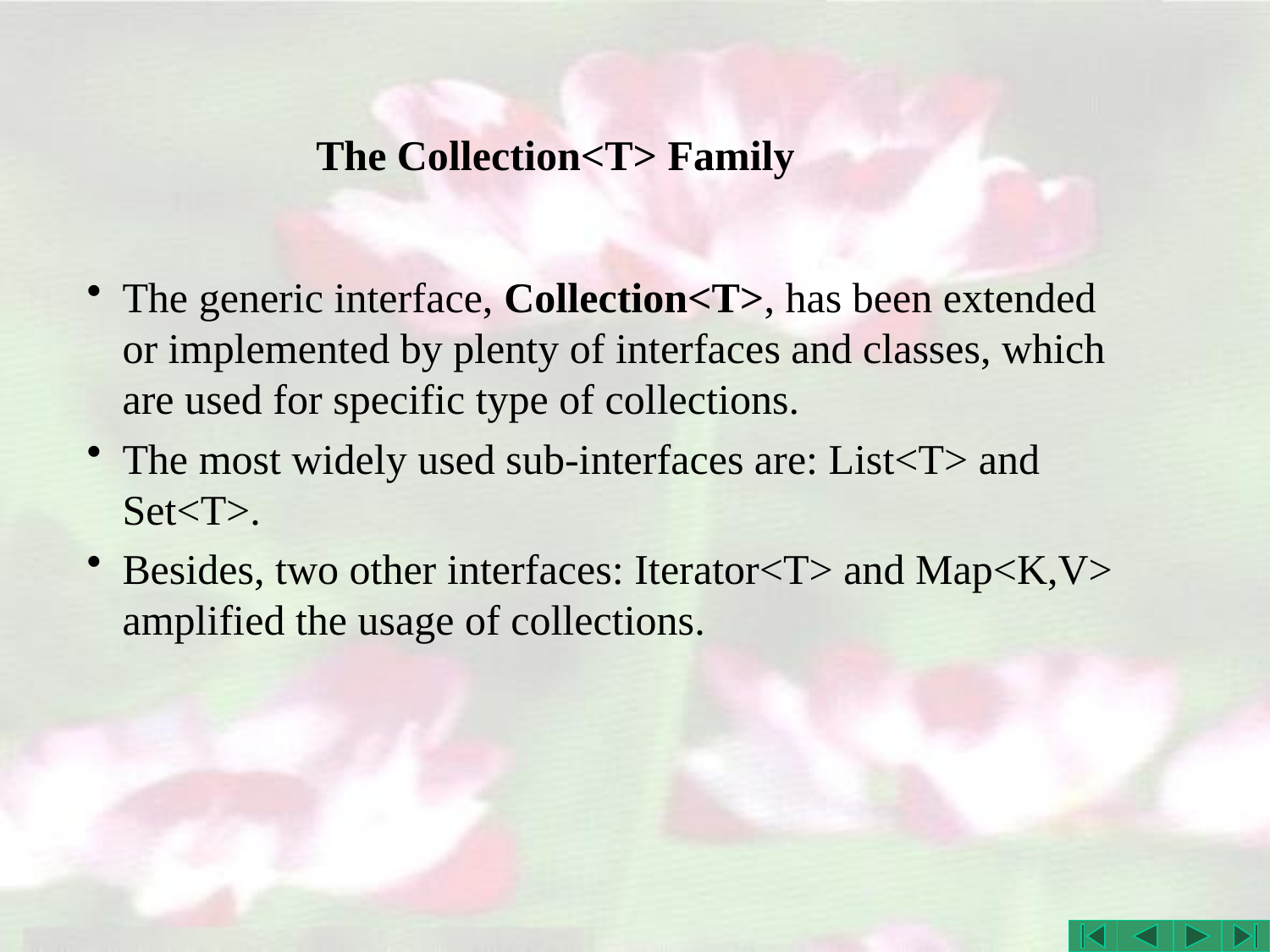

# The Collection<T> Family
The generic interface, Collection<T>, has been extended or implemented by plenty of interfaces and classes, which are used for specific type of collections.
The most widely used sub-interfaces are: List<T> and Set<T>.
Besides, two other interfaces: Iterator<T> and Map<K,V> amplified the usage of collections.